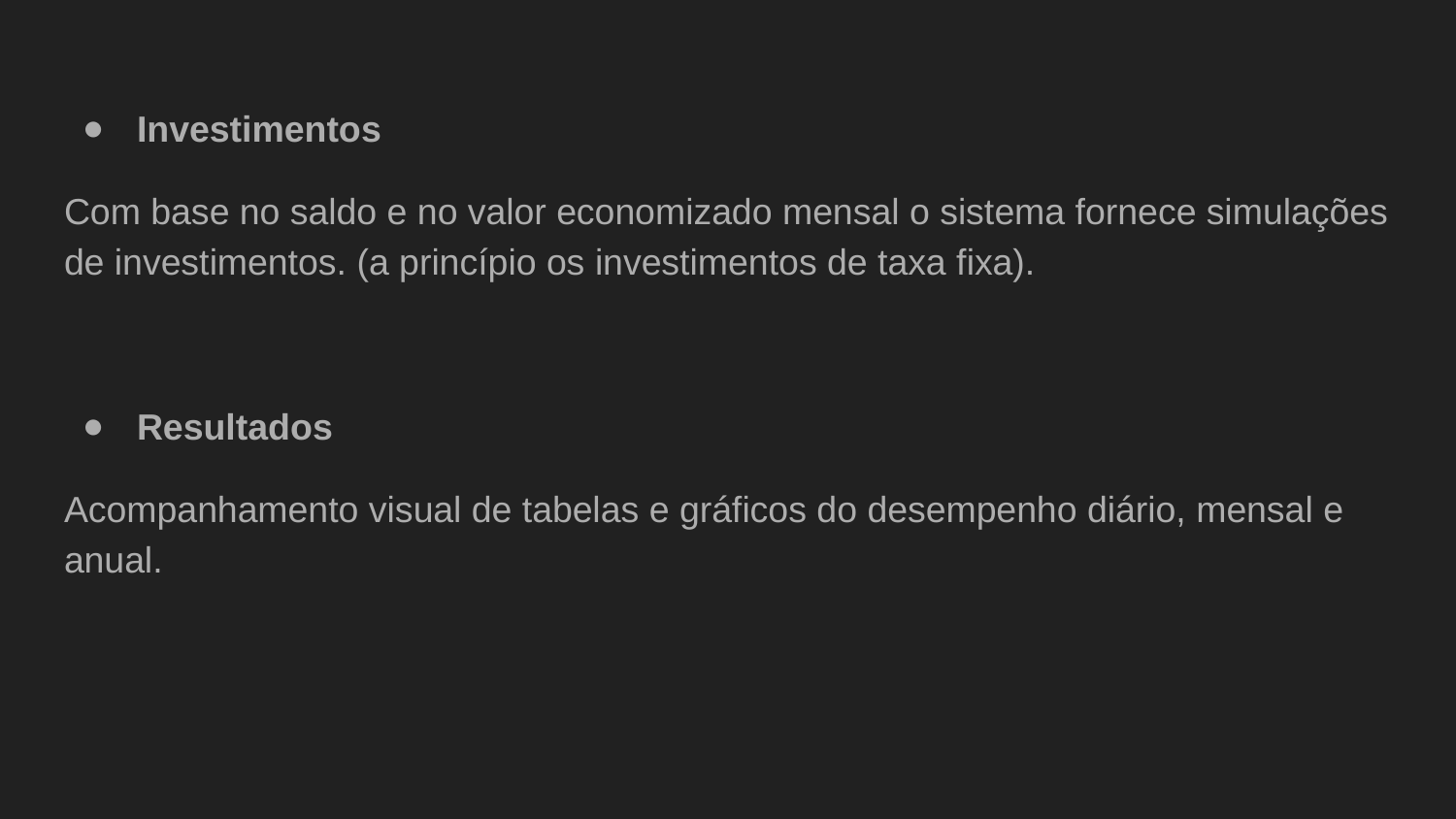

Investimentos
Com base no saldo e no valor economizado mensal o sistema fornece simulações de investimentos. (a princípio os investimentos de taxa fixa).

Resultados
Acompanhamento visual de tabelas e gráficos do desempenho diário, mensal e anual.